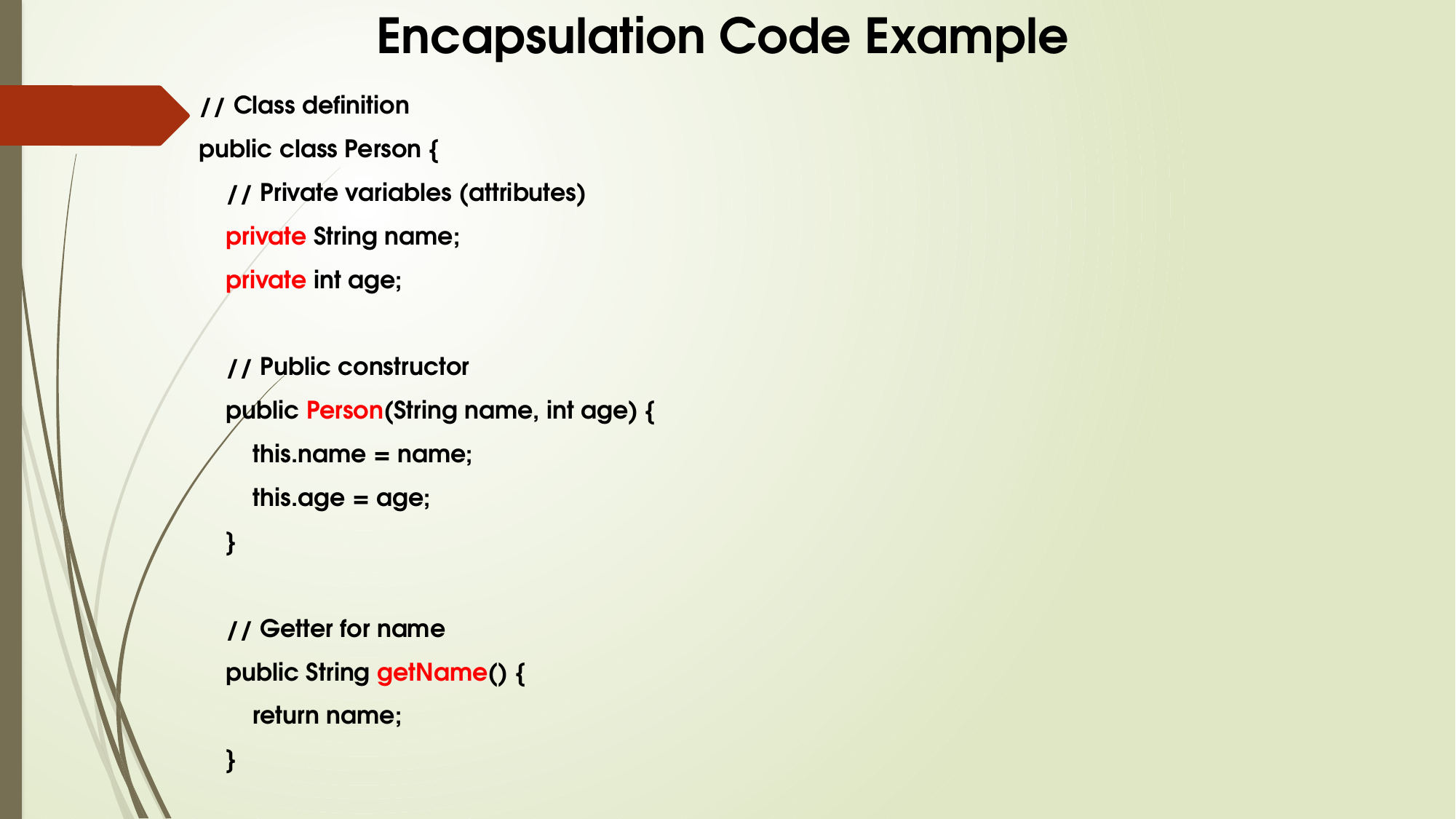

Encapsulation Code Example
// Class definition
public class Person {
    // Private variables (attributes)
    private String name;
    private int age;

    // Public constructor
    public Person(String name, int age) {
        this.name = name;
        this.age = age;
    }

    // Getter for name
    public String getName() {
        return name;
    }